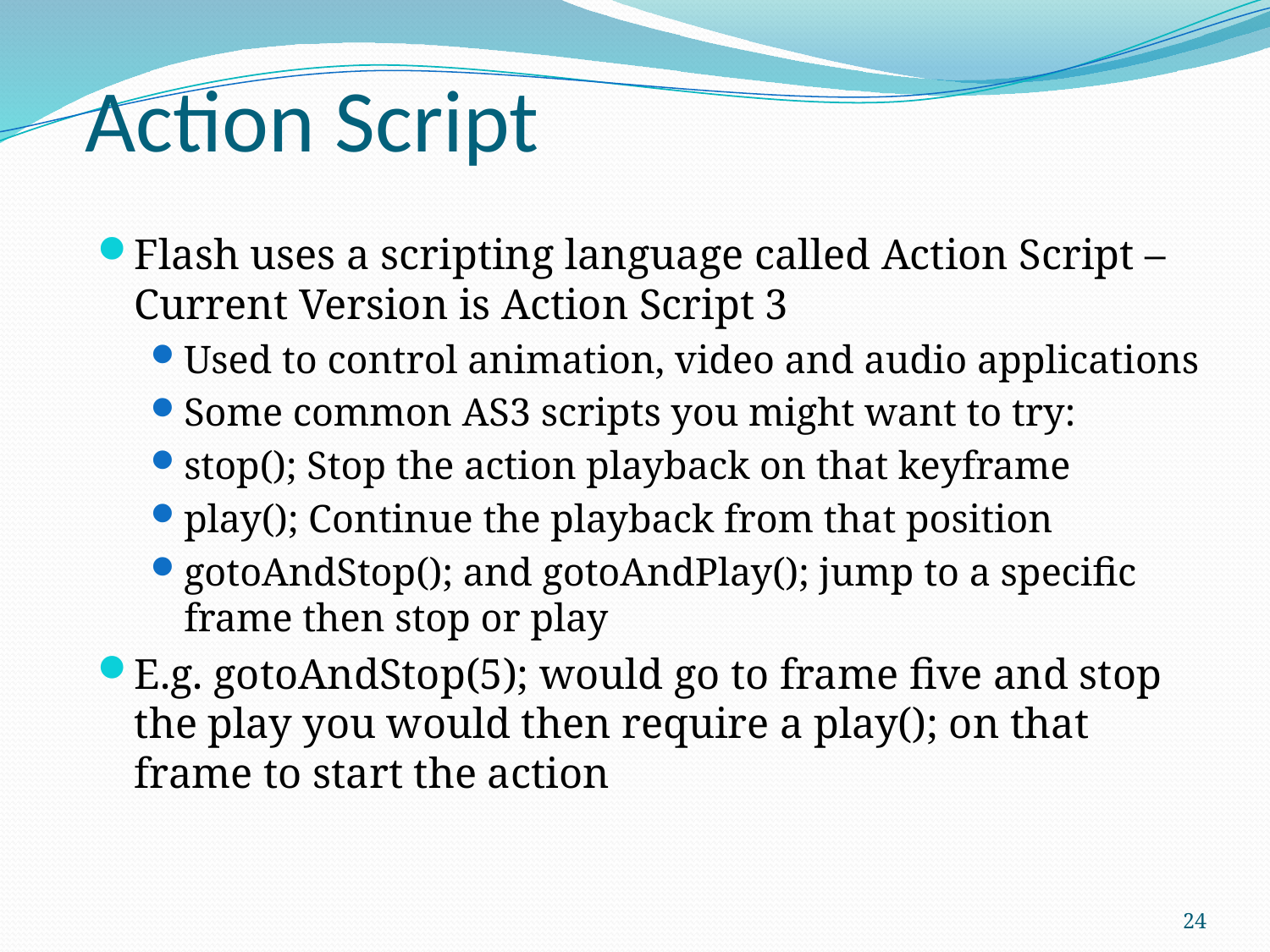

# Action Script
Flash uses a scripting language called Action Script – Current Version is Action Script 3
Used to control animation, video and audio applications
Some common AS3 scripts you might want to try:
stop(); Stop the action playback on that keyframe
play(); Continue the playback from that position
gotoAndStop(); and gotoAndPlay(); jump to a specific frame then stop or play
E.g. gotoAndStop(5); would go to frame five and stop the play you would then require a play(); on that frame to start the action
24